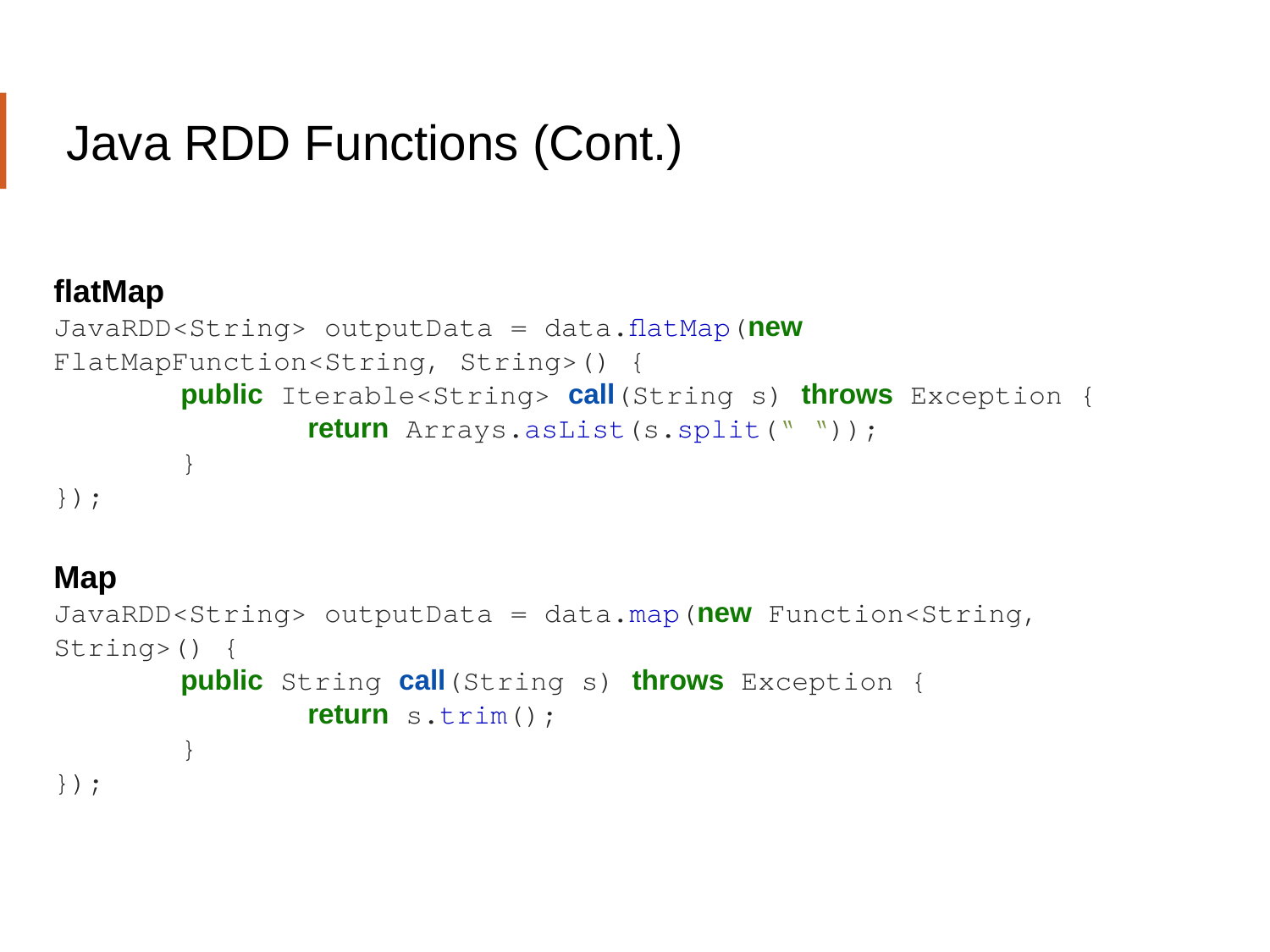

# Java RDD Functions (Cont.)
flatMap
JavaRDD<String> outputData = data.flatMap(new FlatMapFunction<String, String>() {
	public Iterable<String> call(String s) throws Exception {
		return Arrays.asList(s.split(“ “));
	}
});

Map
JavaRDD<String> outputData = data.map(new Function<String, String>() {
	public String call(String s) throws Exception {
		return s.trim();
	}
});